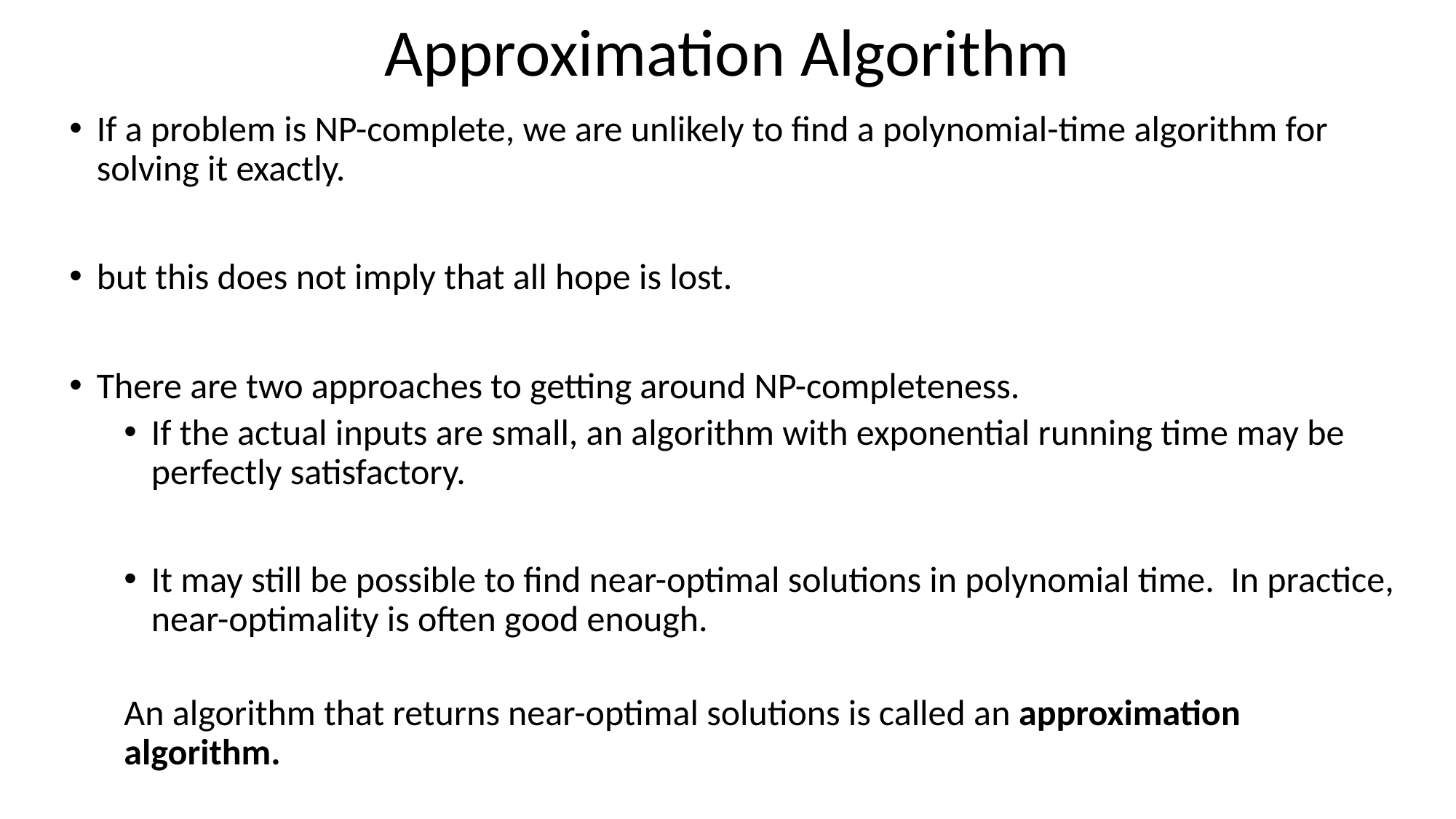

# Approximation Algorithm
If a problem is NP-complete, we are unlikely to find a polynomial-time algorithm for solving it exactly.

but this does not imply that all hope is lost.

There are two approaches to getting around NP-completeness.
If the actual inputs are small, an algorithm with exponential running time may be perfectly satisfactory.

It may still be possible to find near-optimal solutions in polynomial time.  In practice, near-optimality is often good enough.

An algorithm that returns near-optimal solutions is called an approximation algorithm.